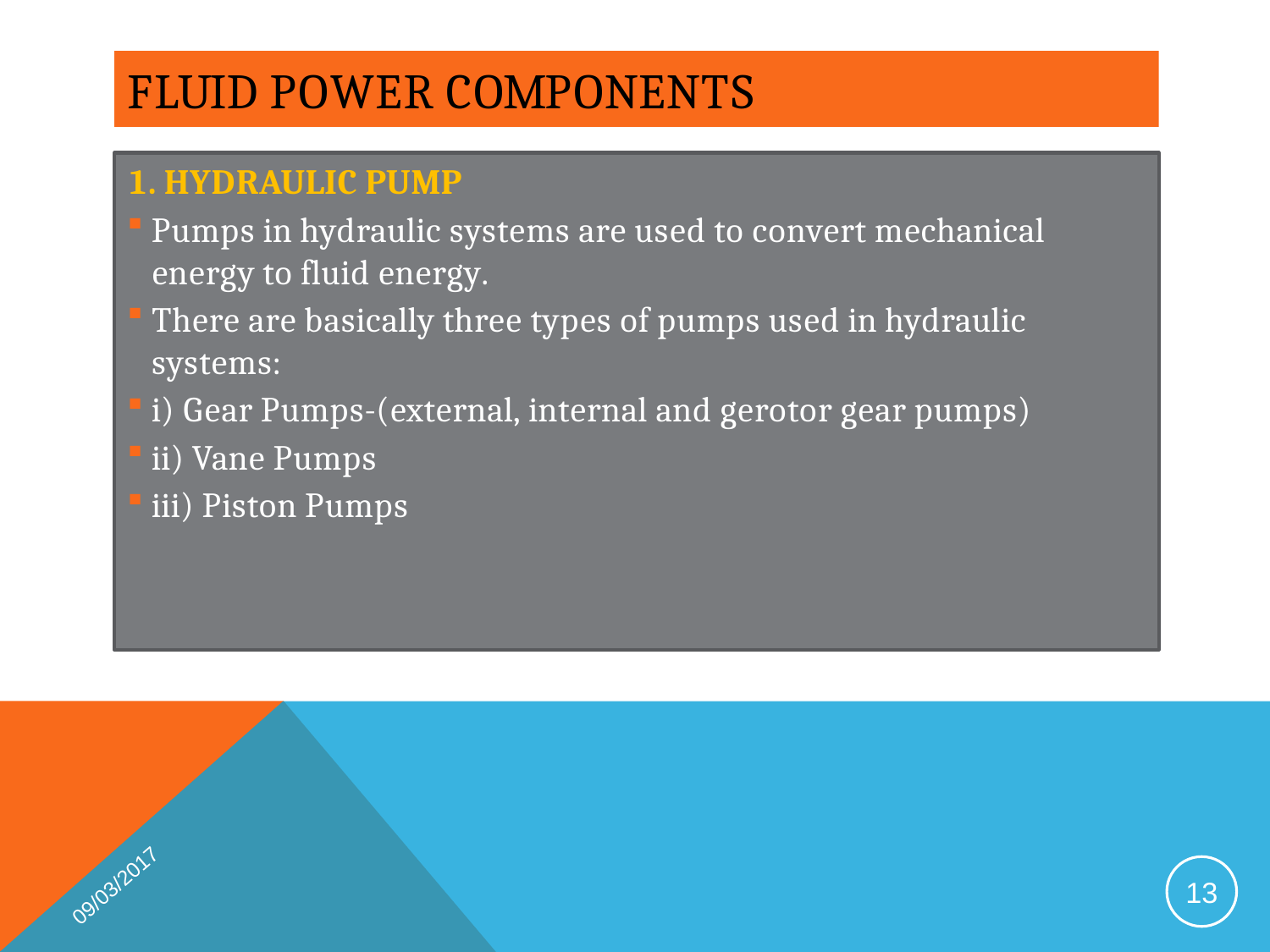

# FLUID POWER COMPONENTS
1. HYDRAULIC PUMP
Pumps in hydraulic systems are used to convert mechanical energy to fluid energy.
There are basically three types of pumps used in hydraulic  systems:
i) Gear Pumps-(external, internal and gerotor gear pumps)
ii) Vane Pumps
iii) Piston Pumps

09/03/2017
13